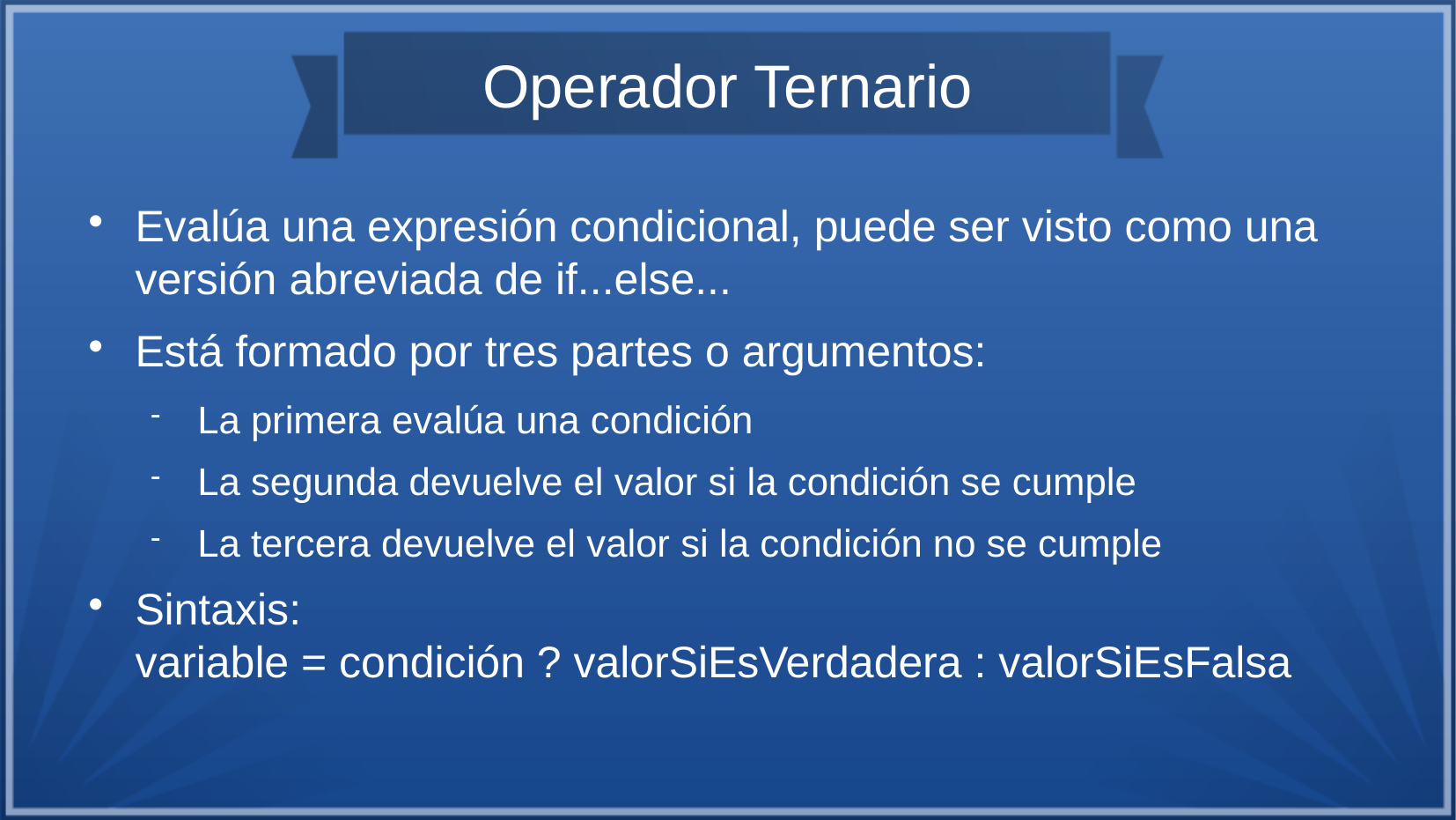

# Operador Ternario
Evalúa una expresión condicional, puede ser visto como una versión abreviada de if...else...
Está formado por tres partes o argumentos:
La primera evalúa una condición
La segunda devuelve el valor si la condición se cumple
La tercera devuelve el valor si la condición no se cumple
Sintaxis:
variable = condición ? valorSiEsVerdadera : valorSiEsFalsa